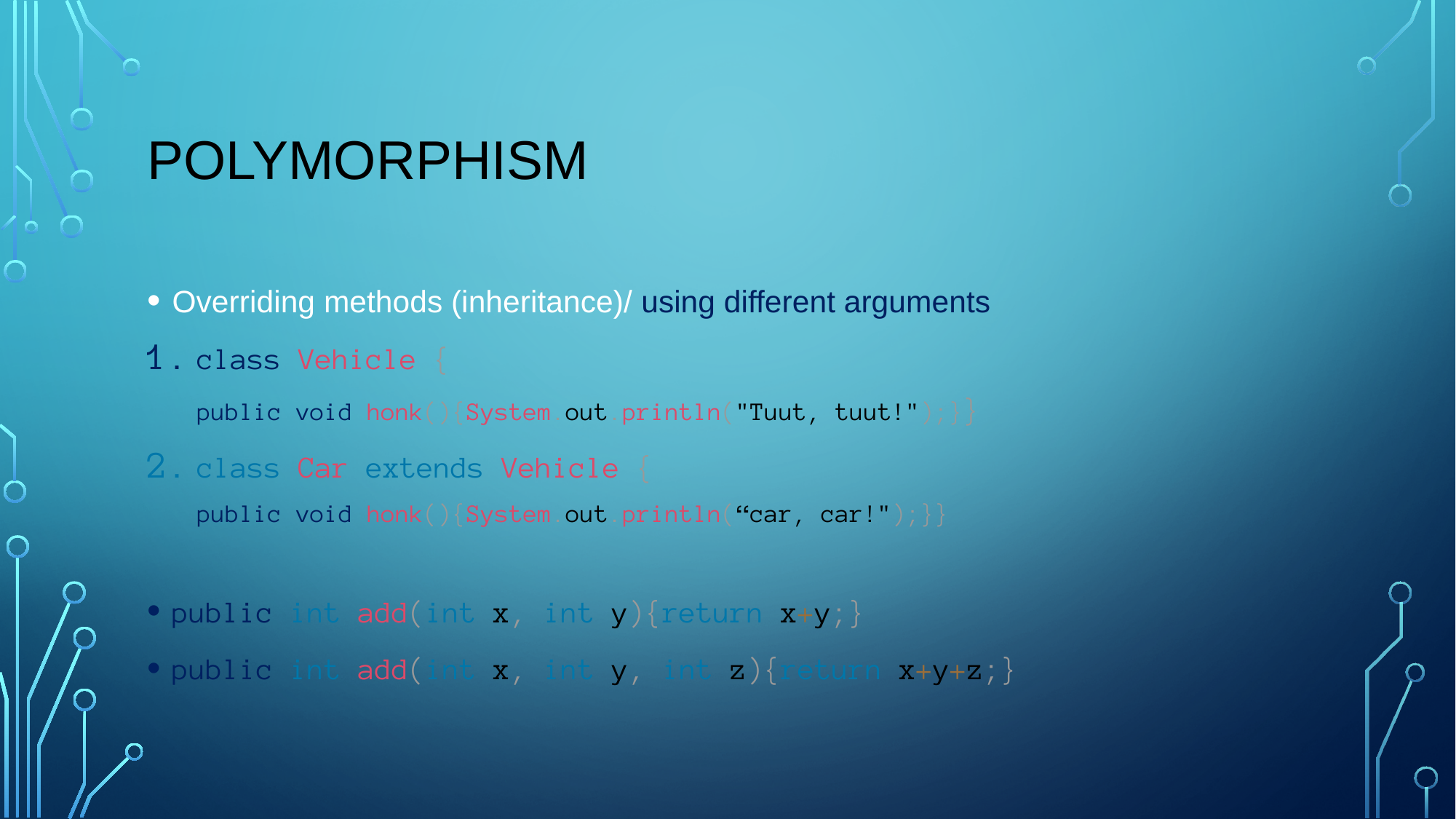

# Polymorphism
Overriding methods (inheritance)/ using different arguments
class Vehicle {
public void honk(){System.out.println("Tuut, tuut!");}}
class Car extends Vehicle {
public void honk(){System.out.println(“car, car!");}}

public int add(int x, int y){return x+y;}
public int add(int x, int y, int z){return x+y+z;}